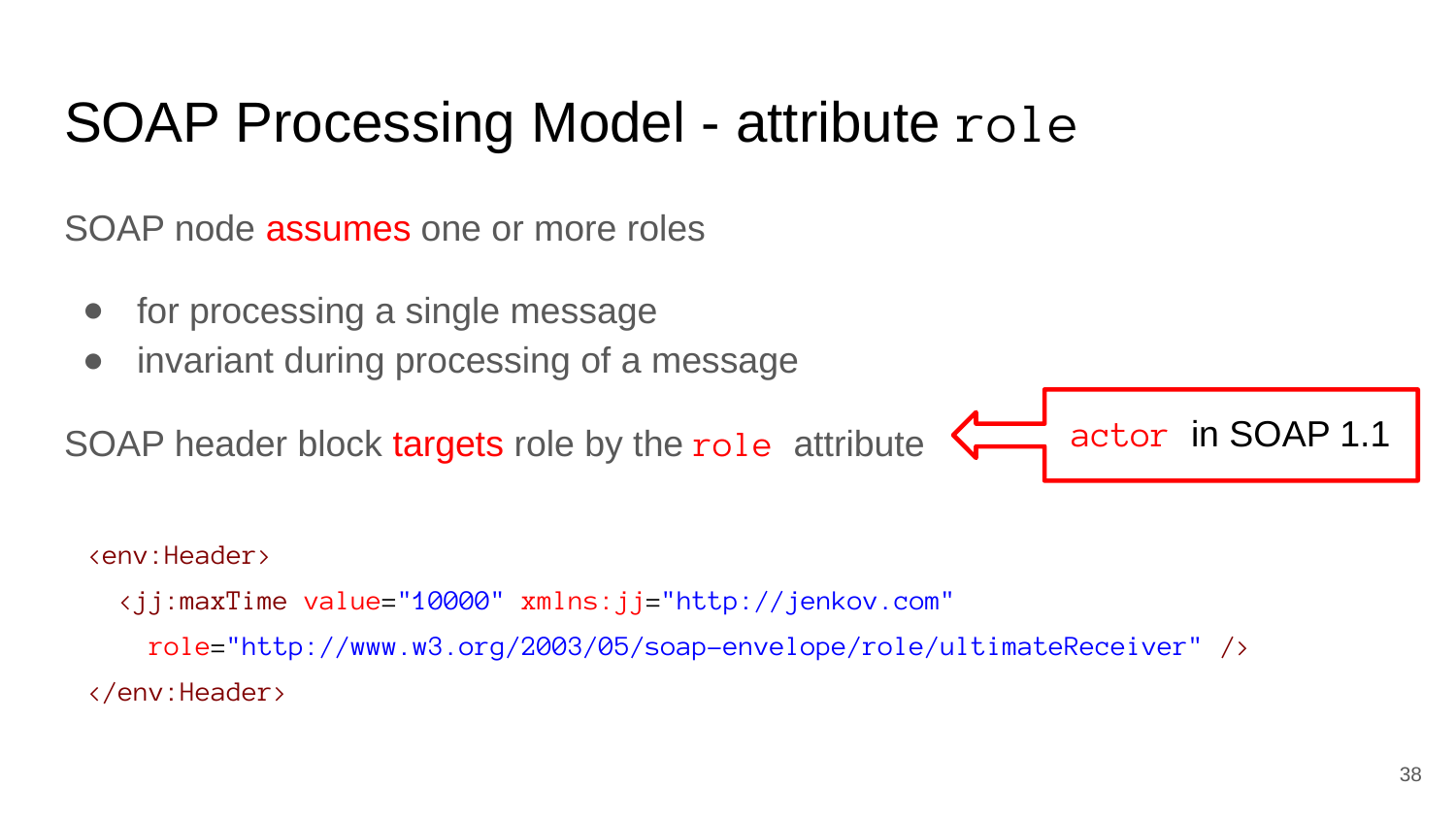

# SOAP Processing Model - attribute role
SOAP node assumes one or more roles
for processing a single message
invariant during processing of a message
SOAP header block targets role by the role attribute
actor in SOAP 1.1
<env:Header>
  <jj:maxTime value="10000" xmlns:jj="http://jenkov.com"
    role="http://www.w3.org/2003/05/soap-envelope/role/ultimateReceiver" />
</env:Header>
38